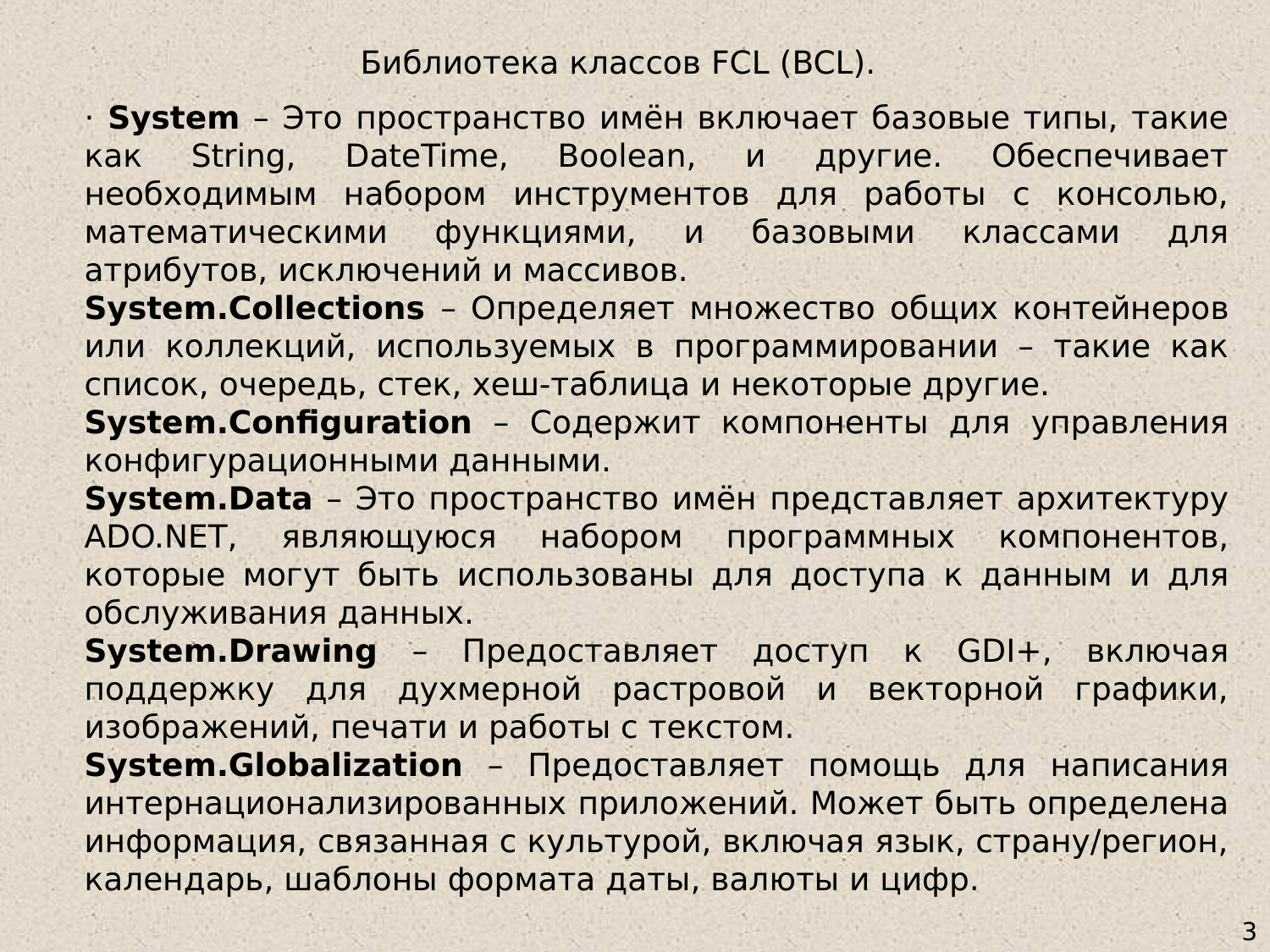

Библиотека классов FCL (BCL).
· System – Это пространство имён включает базовые типы, такие как String, DateTime, Boolean, и другие. Обеспечивает необходимым набором инструментов для работы с консолью, математическими функциями, и базовыми классами для атрибутов, исключений и массивов.
System.Collections – Определяет множество общих контейнеров или коллекций, используемых в программировании – такие как список, очередь, стек, хеш-таблица и некоторые другие.
System.Configuration – Содержит компоненты для управления конфигурационными данными.
System.Data – Это пространство имён представляет архитектуру ADO.NET, являющуюся набором программных компонентов, которые могут быть использованы для доступа к данным и для обслуживания данных.
System.Drawing – Предоставляет доступ к GDI+, включая поддержку для духмерной растровой и векторной графики, изображений, печати и работы с текстом.
System.Globalization – Предоставляет помощь для написания интернационализированных приложений. Может быть определена информация, связанная с культурой, включая язык, страну/регион, календарь, шаблоны формата даты, валюты и цифр.
# 3